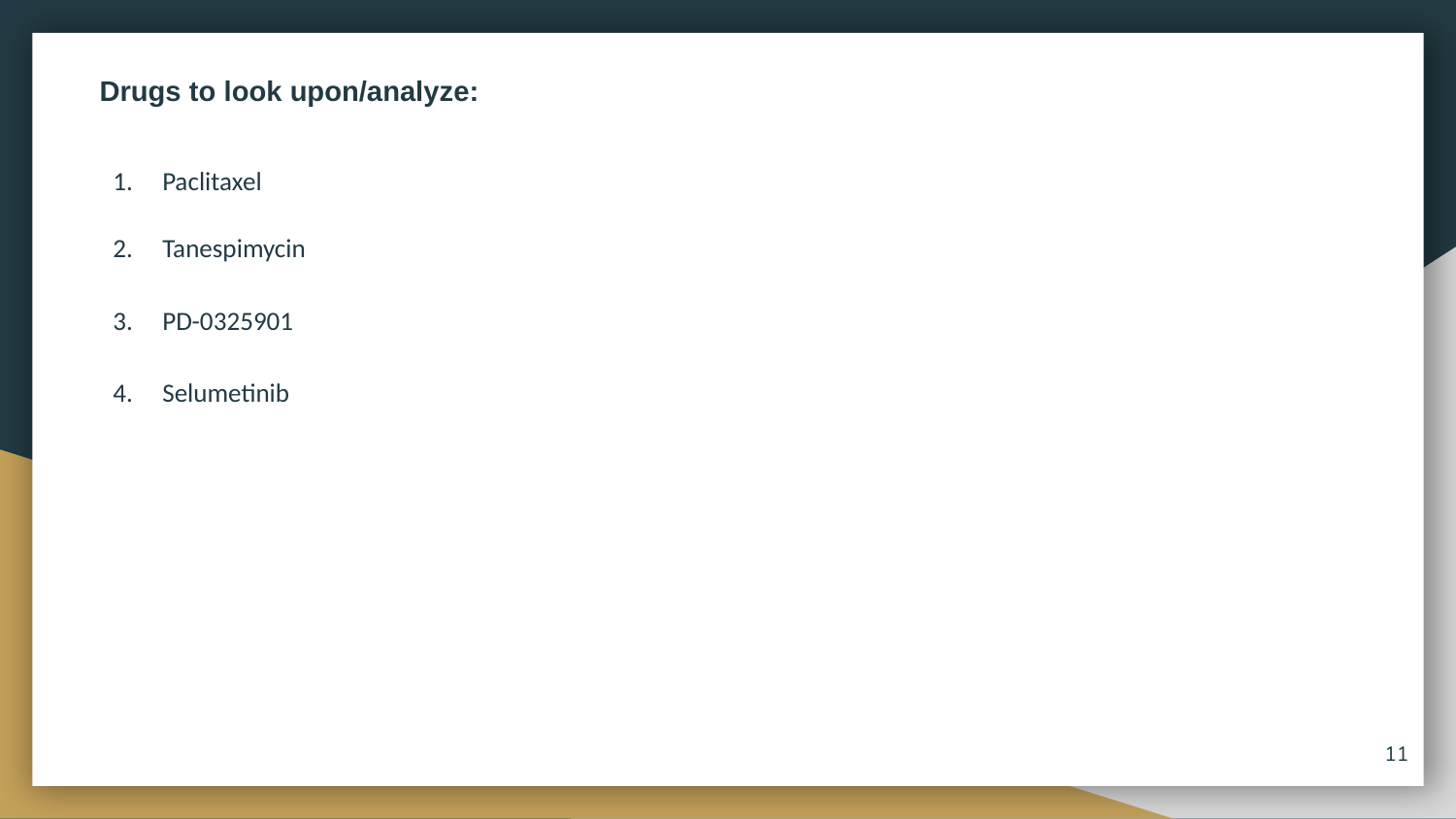

# Drugs to look upon/analyze:
Paclitaxel
Tanespimycin
PD-0325901
Selumetinib
11